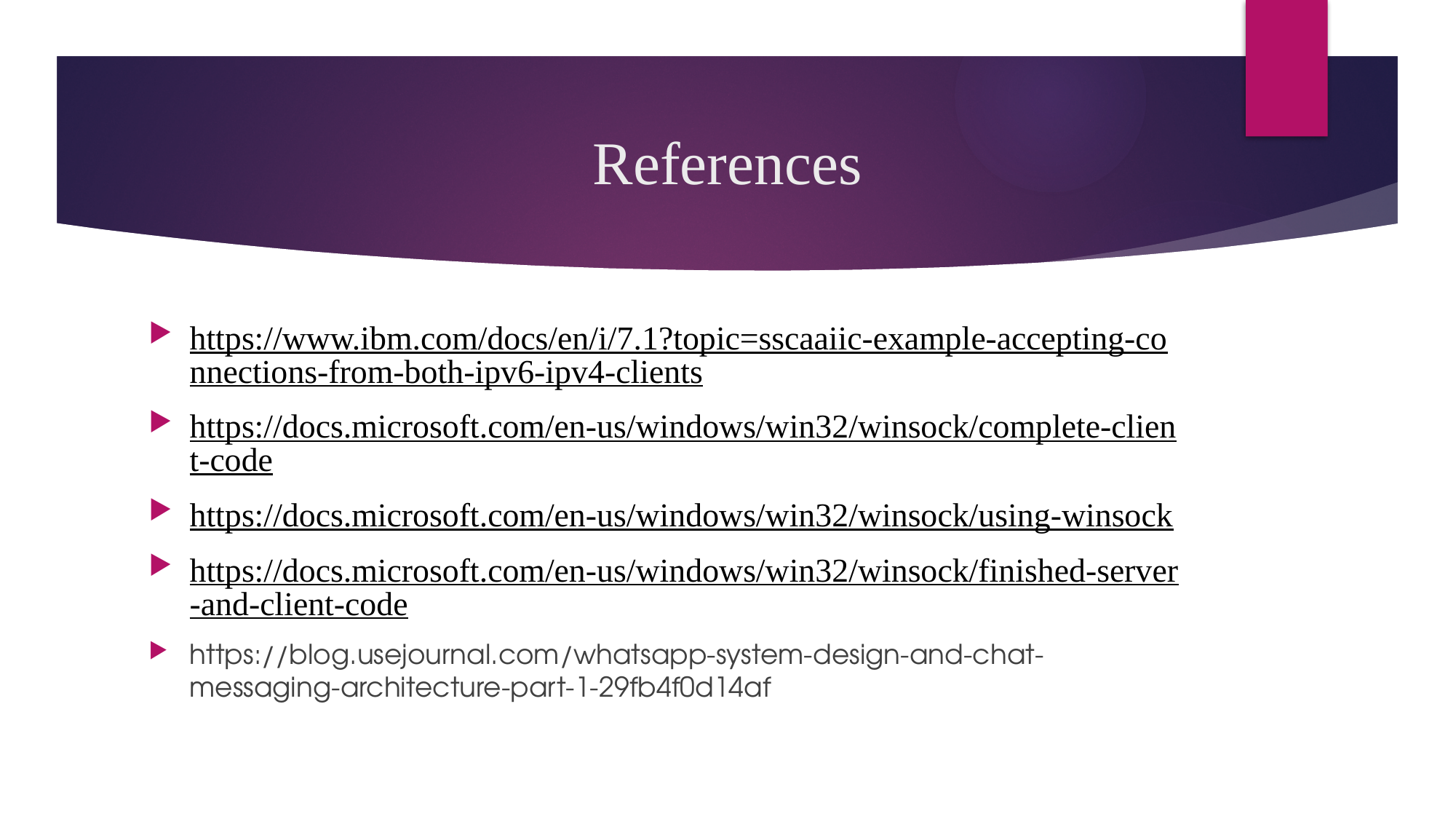

# References
https://www.ibm.com/docs/en/i/7.1?topic=sscaaiic-example-accepting-connections-from-both-ipv6-ipv4-clients
https://docs.microsoft.com/en-us/windows/win32/winsock/complete-client-code
https://docs.microsoft.com/en-us/windows/win32/winsock/using-winsock
https://docs.microsoft.com/en-us/windows/win32/winsock/finished-server-and-client-code
https://blog.usejournal.com/whatsapp-system-design-and-chat-messaging-architecture-part-1-29fb4f0d14af